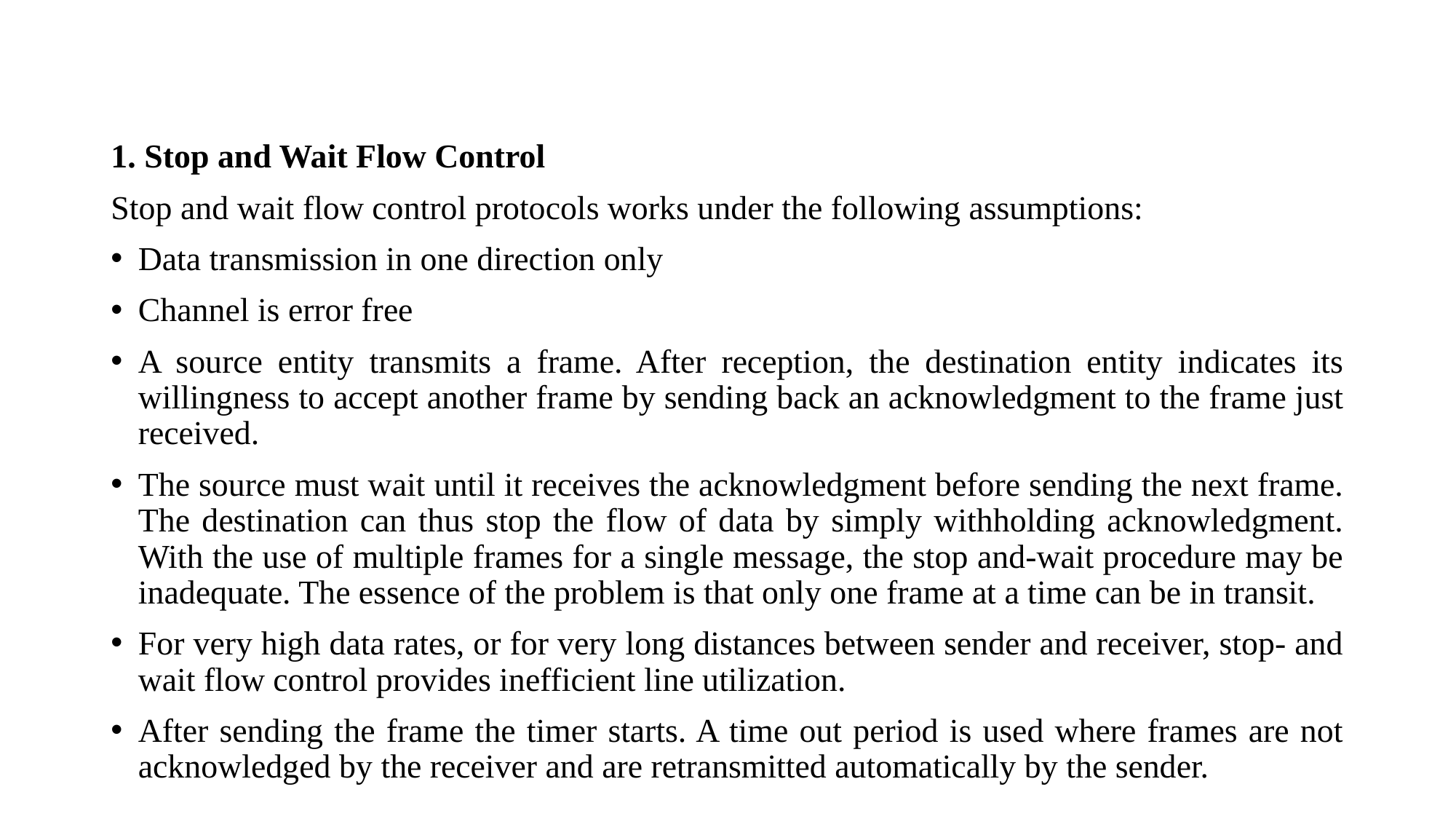

#
1. Stop and Wait Flow Control
Stop and wait flow control protocols works under the following assumptions:
Data transmission in one direction only
Channel is error free
A source entity transmits a frame. After reception, the destination entity indicates its willingness to accept another frame by sending back an acknowledgment to the frame just received.
The source must wait until it receives the acknowledgment before sending the next frame. The destination can thus stop the flow of data by simply withholding acknowledgment. With the use of multiple frames for a single message, the stop and-wait procedure may be inadequate. The essence of the problem is that only one frame at a time can be in transit.
For very high data rates, or for very long distances between sender and receiver, stop- and wait flow control provides inefficient line utilization.
After sending the frame the timer starts. A time out period is used where frames are not acknowledged by the receiver and are retransmitted automatically by the sender.